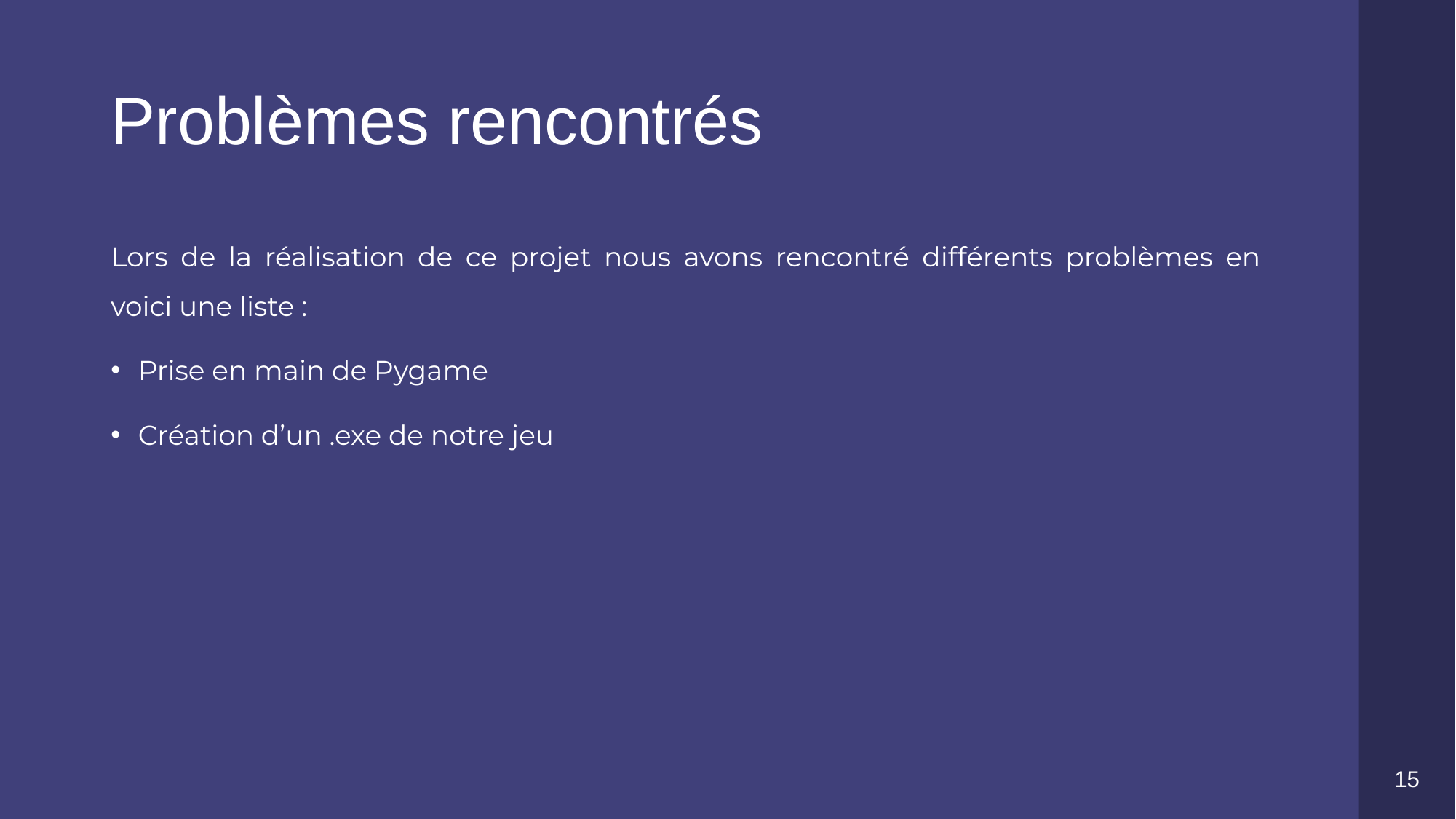

# Problèmes rencontrés
Lors de la réalisation de ce projet nous avons rencontré différents problèmes en voici une liste :
Prise en main de Pygame
Création d’un .exe de notre jeu
15